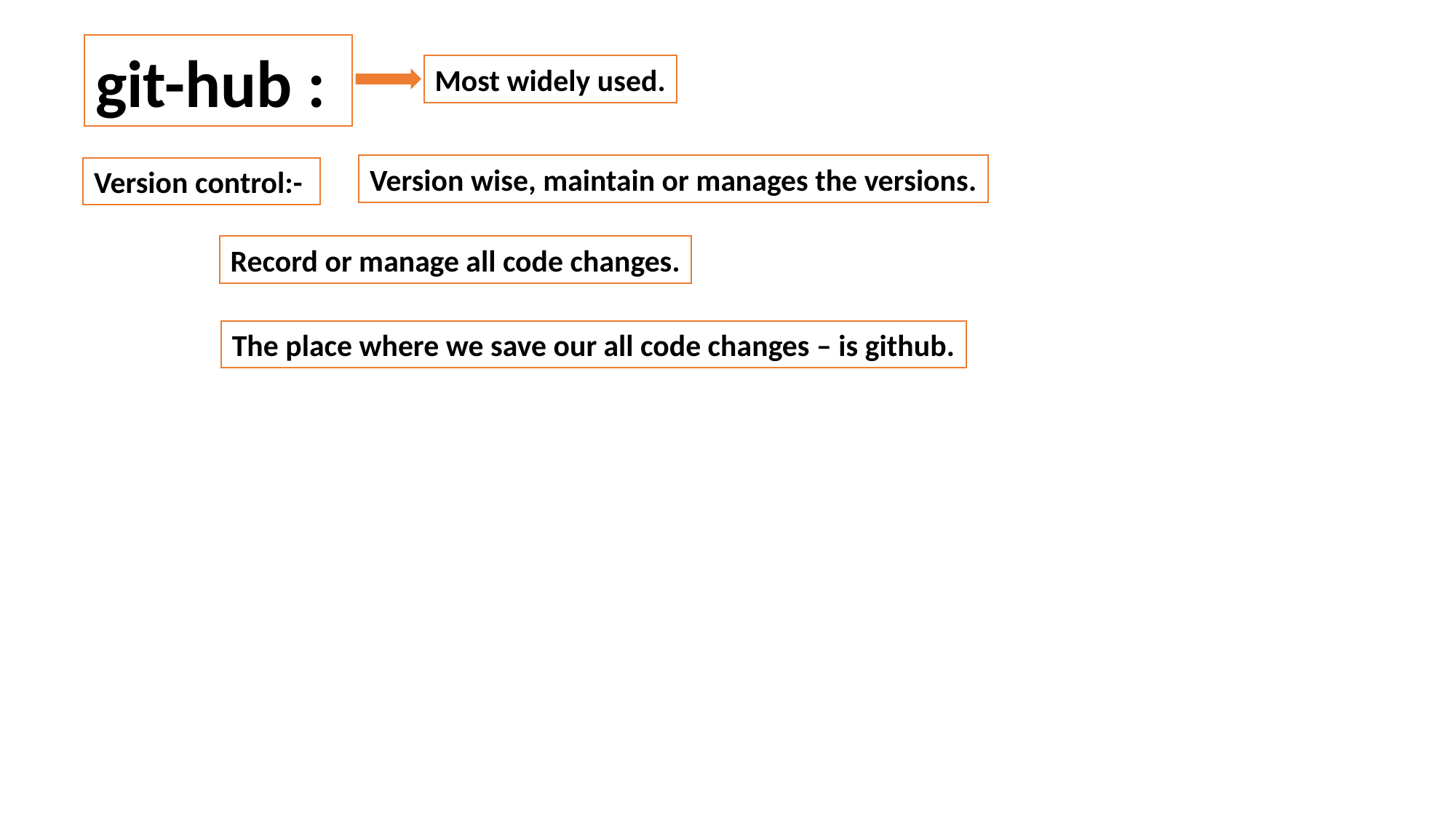

git-hub :
Most widely used.

Version wise, maintain or manages the versions.
Version control:-
Record or manage all code changes.
The place where we save our all code changes – is github.